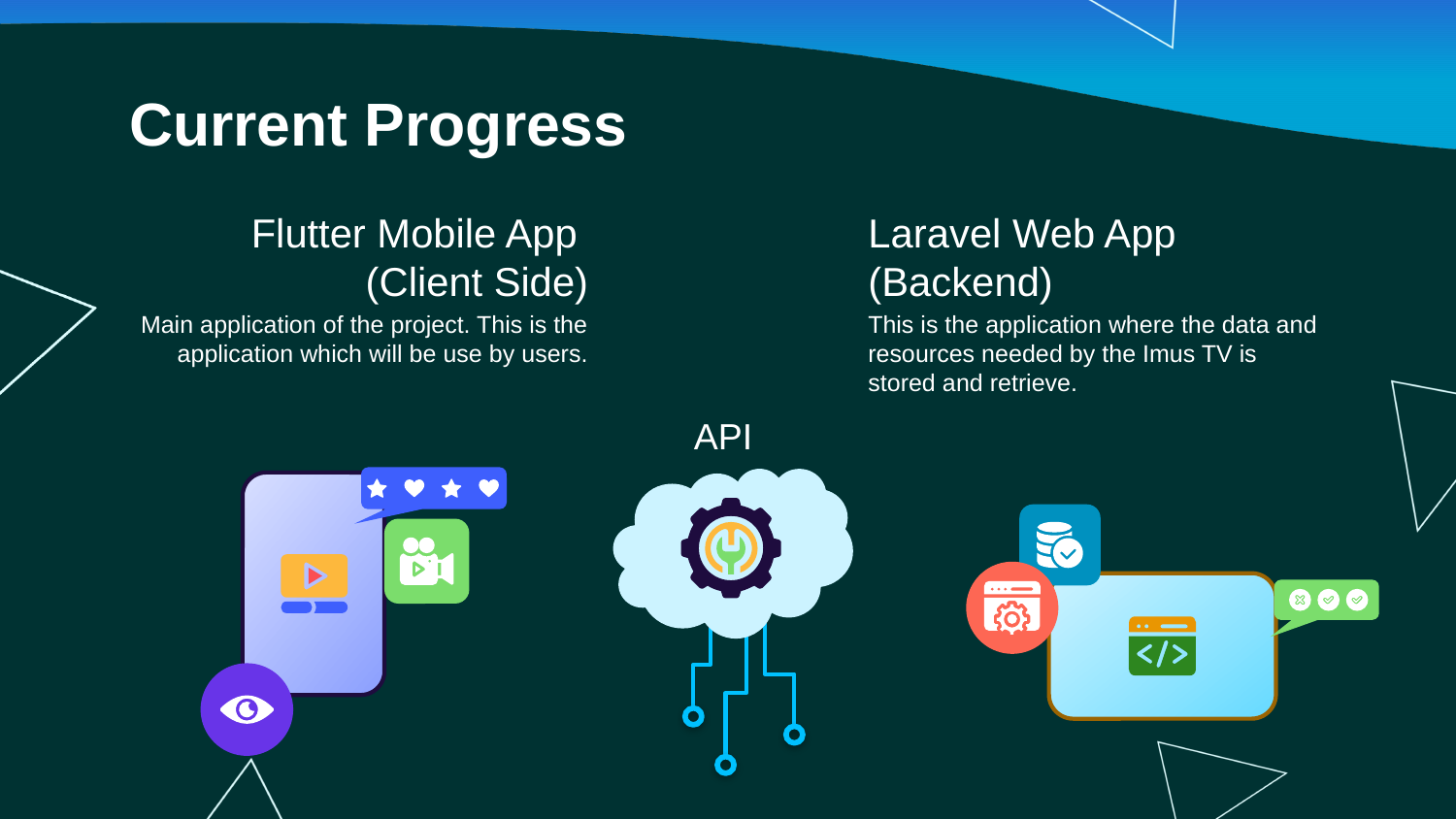

# Current Progress
Flutter Mobile App
(Client Side)
Laravel Web App
(Backend)
Main application of the project. This is the application which will be use by users.
This is the application where the data and resources needed by the Imus TV is stored and retrieve.
API